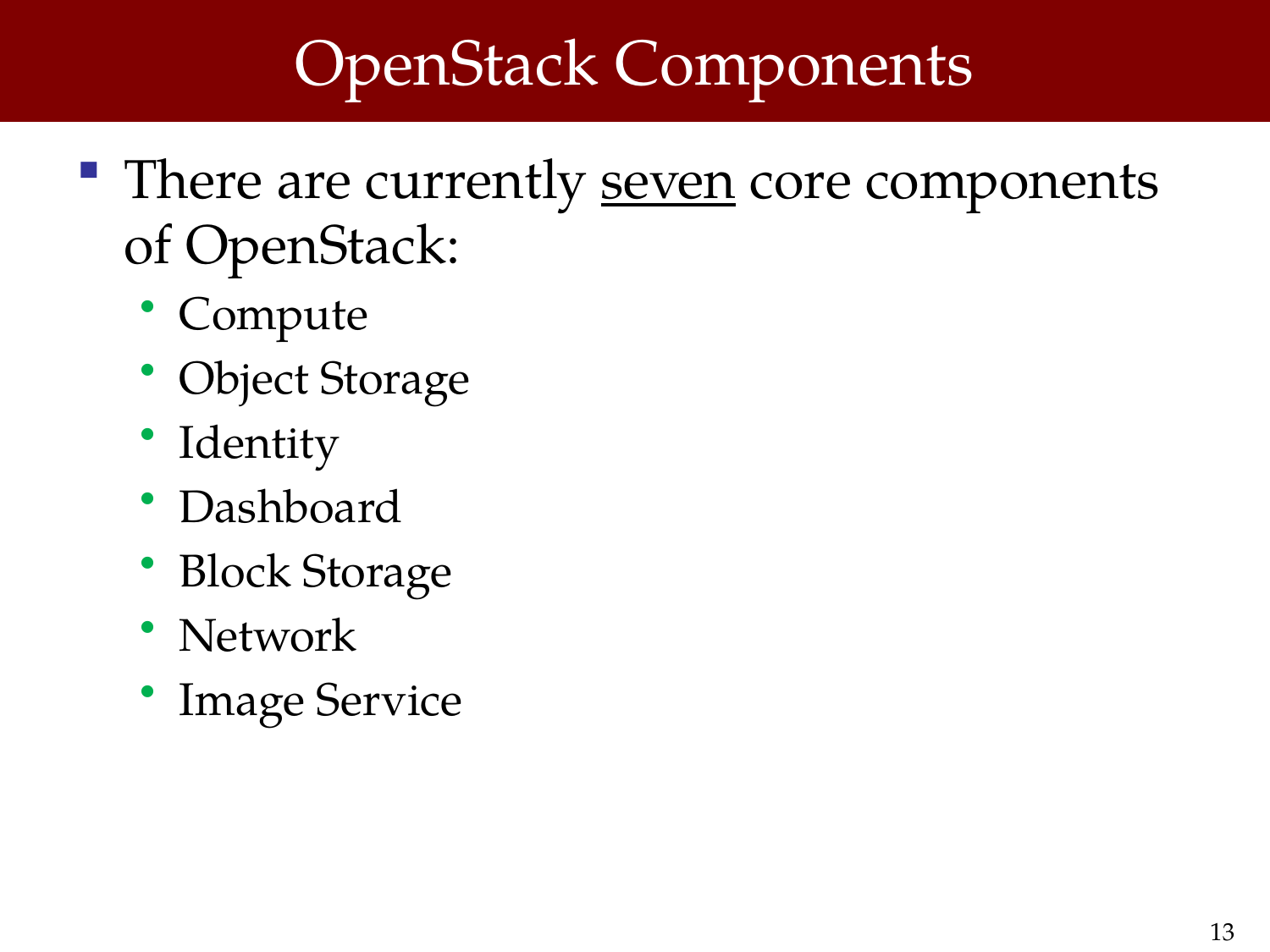

# OpenStack Components
There are currently seven core components of OpenStack:
Compute
Object Storage
Identity
Dashboard
Block Storage
Network
Image Service
13